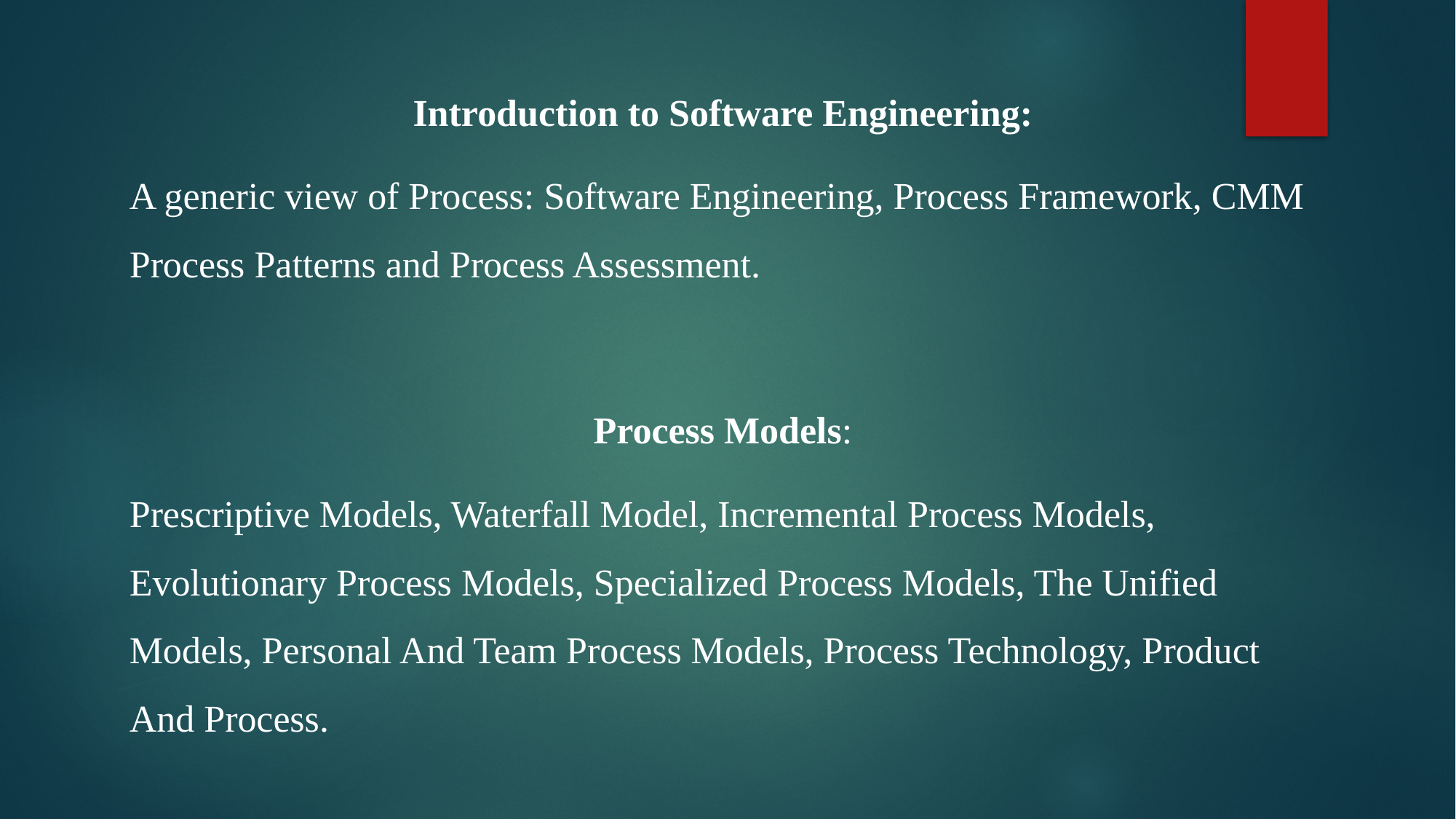

Introduction to Software Engineering:
A generic view of Process: Software Engineering, Process Framework, CMM Process Patterns and Process Assessment.

Process Models:
Prescriptive Models, Waterfall Model, Incremental Process Models, Evolutionary Process Models, Specialized Process Models, The Unified Models, Personal And Team Process Models, Process Technology, Product And Process.